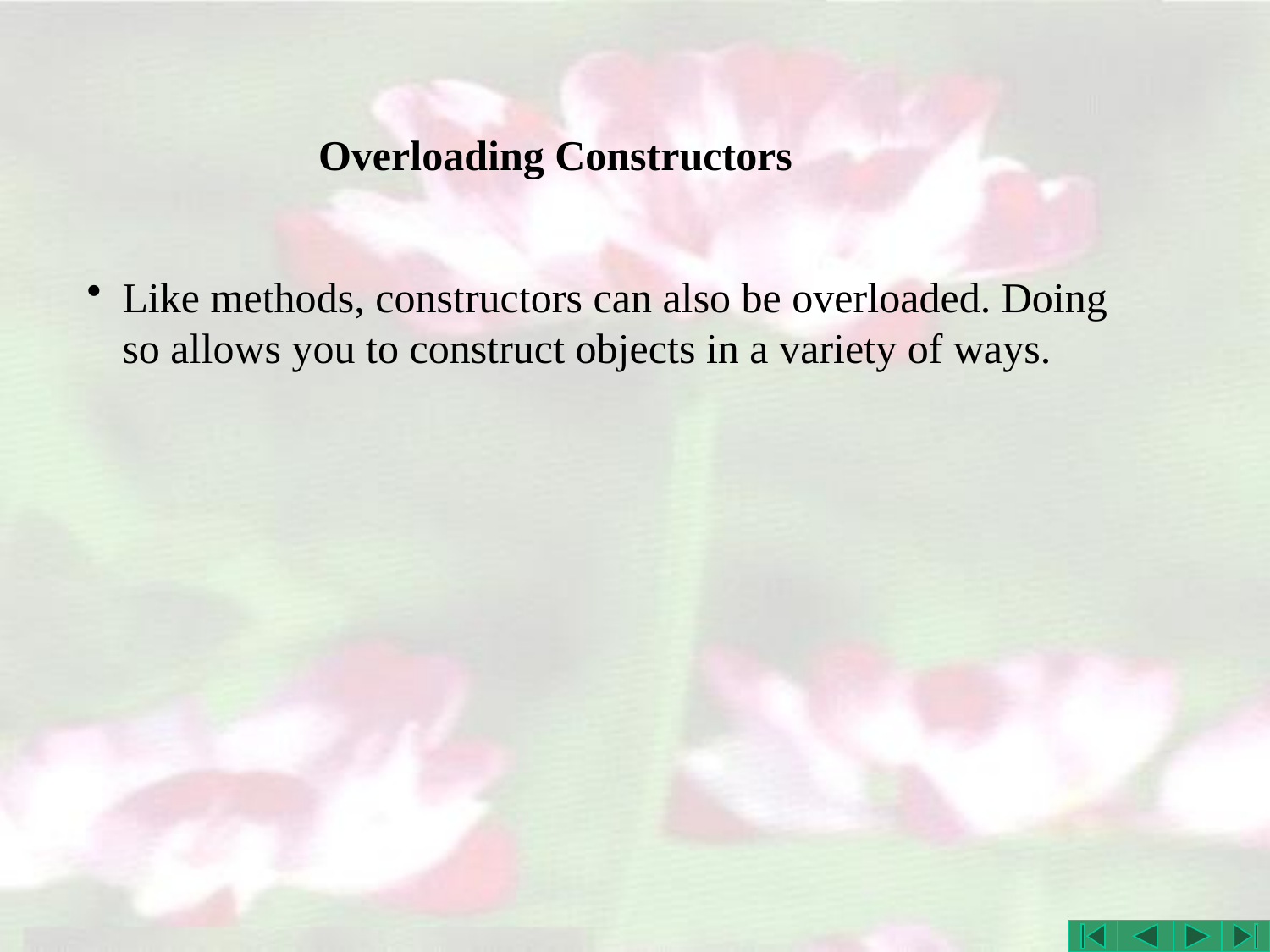

# Overloading Constructors
Like methods, constructors can also be overloaded. Doing so allows you to construct objects in a variety of ways.